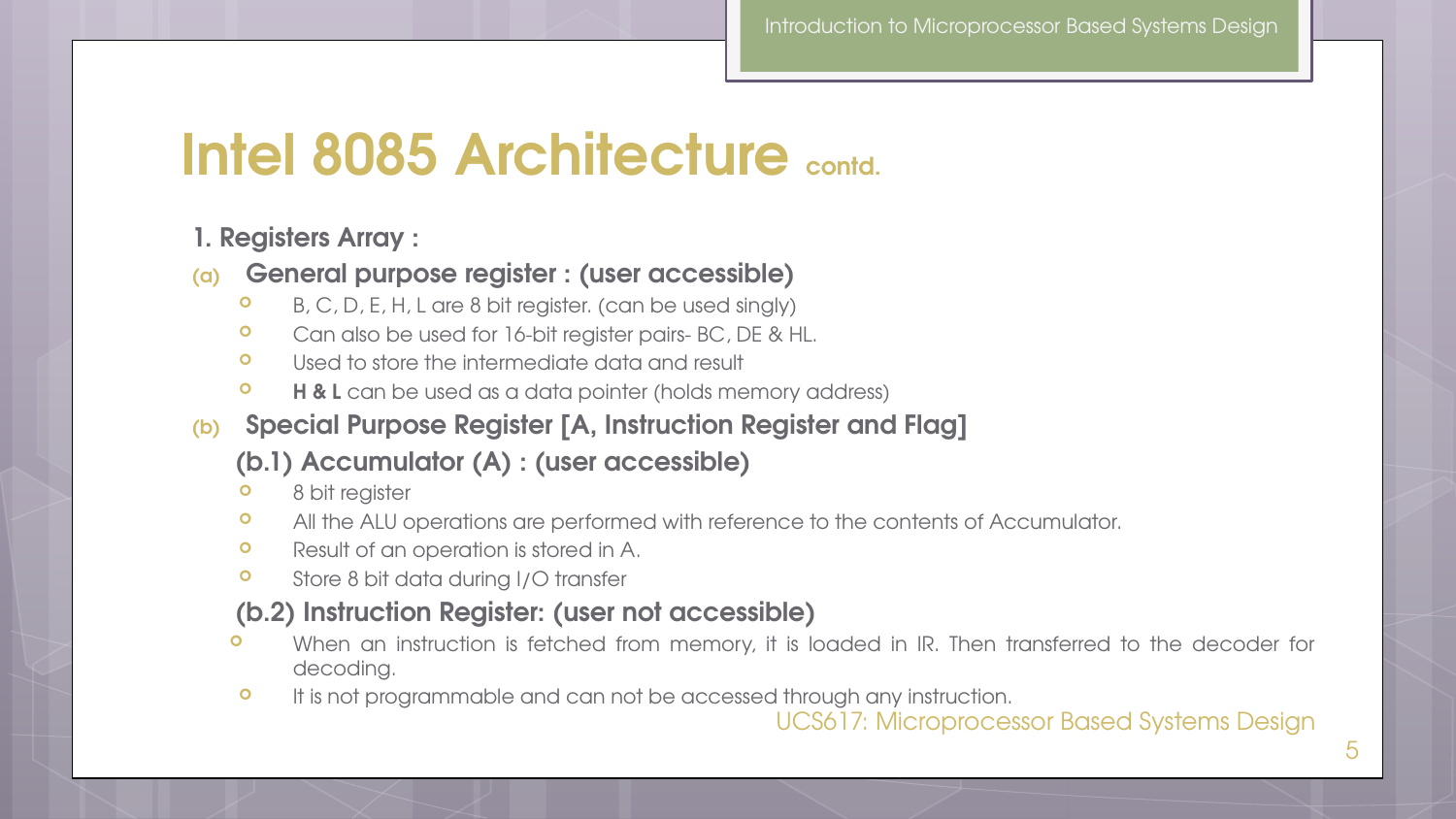

Introduction to Microprocessor Based Systems Design
# Intel 8085 Architecture contd.
1. Registers Array :
General purpose register : (user accessible)
B, C, D, E, H, L are 8 bit register. (can be used singly)
Can also be used for 16-bit register pairs- BC, DE & HL.
Used to store the intermediate data and result
H & L can be used as a data pointer (holds memory address)
Special Purpose Register [A, Instruction Register and Flag]
	(b.1) Accumulator (A) : (user accessible)
8 bit register
All the ALU operations are performed with reference to the contents of Accumulator.
Result of an operation is stored in A.
Store 8 bit data during I/O transfer
	(b.2) Instruction Register: (user not accessible)
When an instruction is fetched from memory, it is loaded in IR. Then transferred to the decoder for decoding.
It is not programmable and can not be accessed through any instruction.
UCS617: Microprocessor Based Systems Design
5